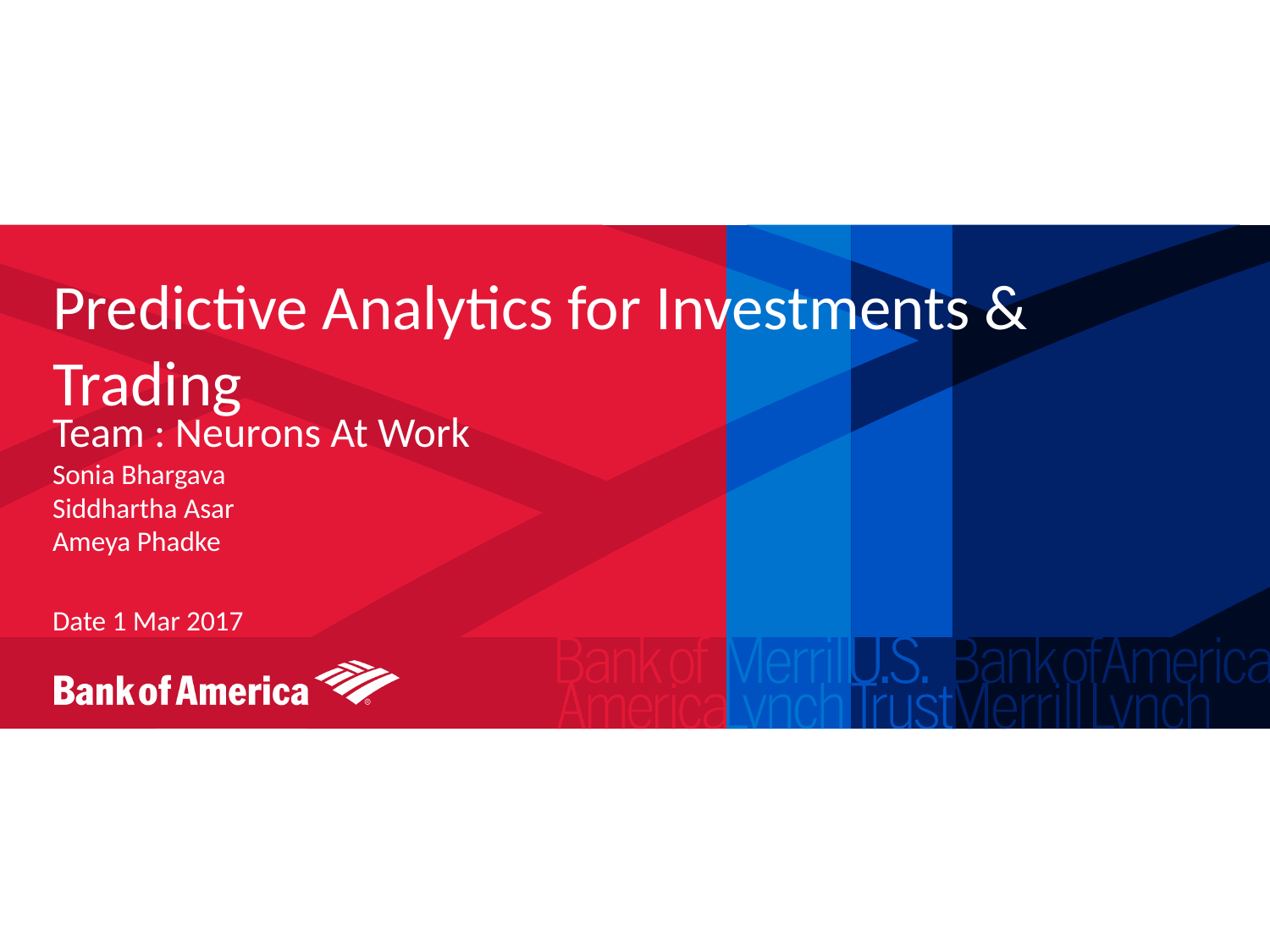

# Predictive Analytics for Investments & Trading
Team : Neurons At Work
Sonia Bhargava
Siddhartha Asar
Ameya Phadke
Date 1 Mar 2017